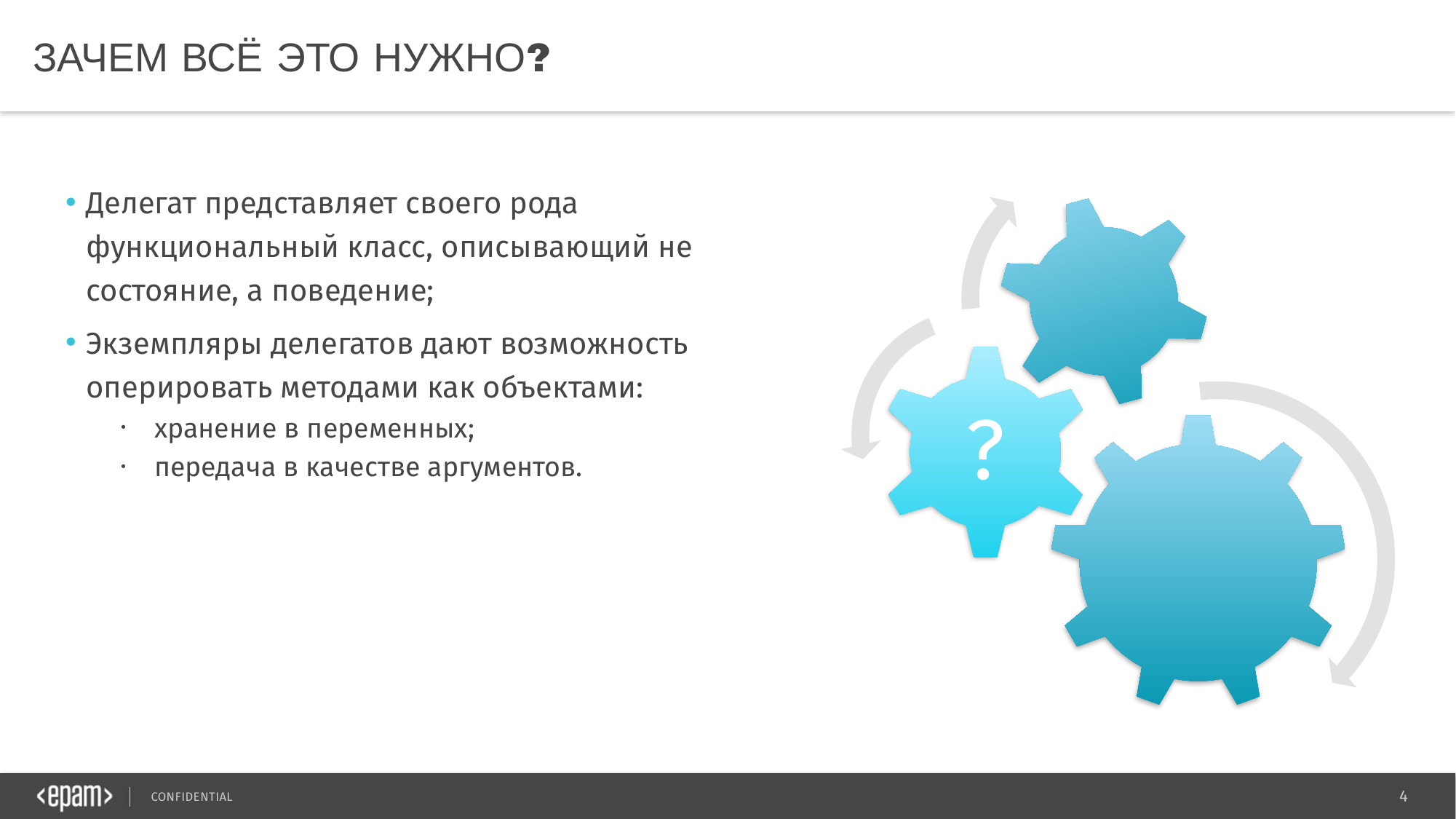

# Зачем всё это нужно?

?

Делегат представляет своего рода функциональный класс, описывающий не состояние, а поведение;
Экземпляры делегатов дают возможность оперировать методами как объектами:
хранение в переменных;
передача в качестве аргументов.